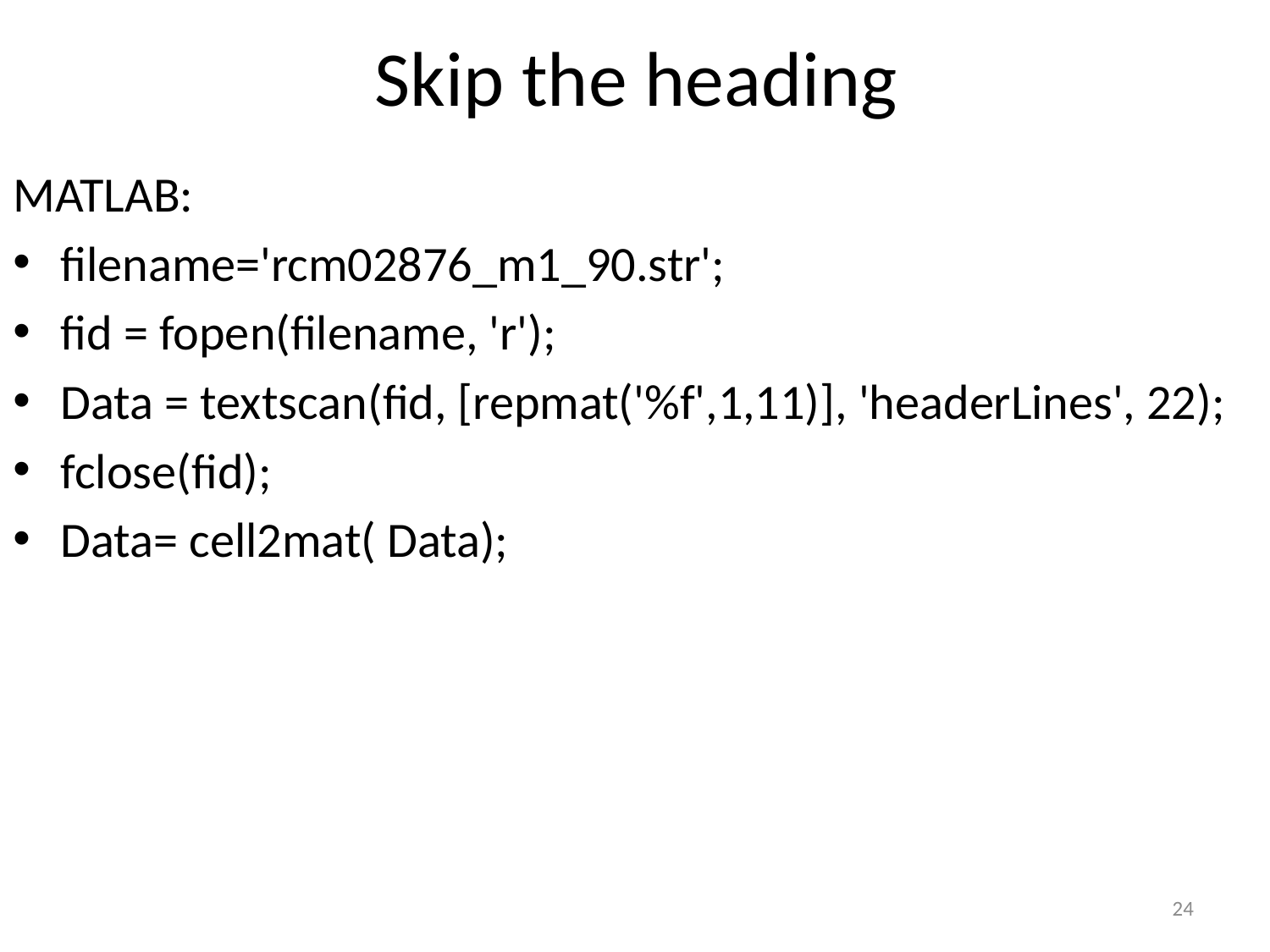

# Skip the heading
MATLAB:
filename='rcm02876_m1_90.str';
fid = fopen(filename, 'r');
Data = textscan(fid, [repmat('%f',1,11)], 'headerLines', 22);
fclose(fid);
Data= cell2mat( Data);

24